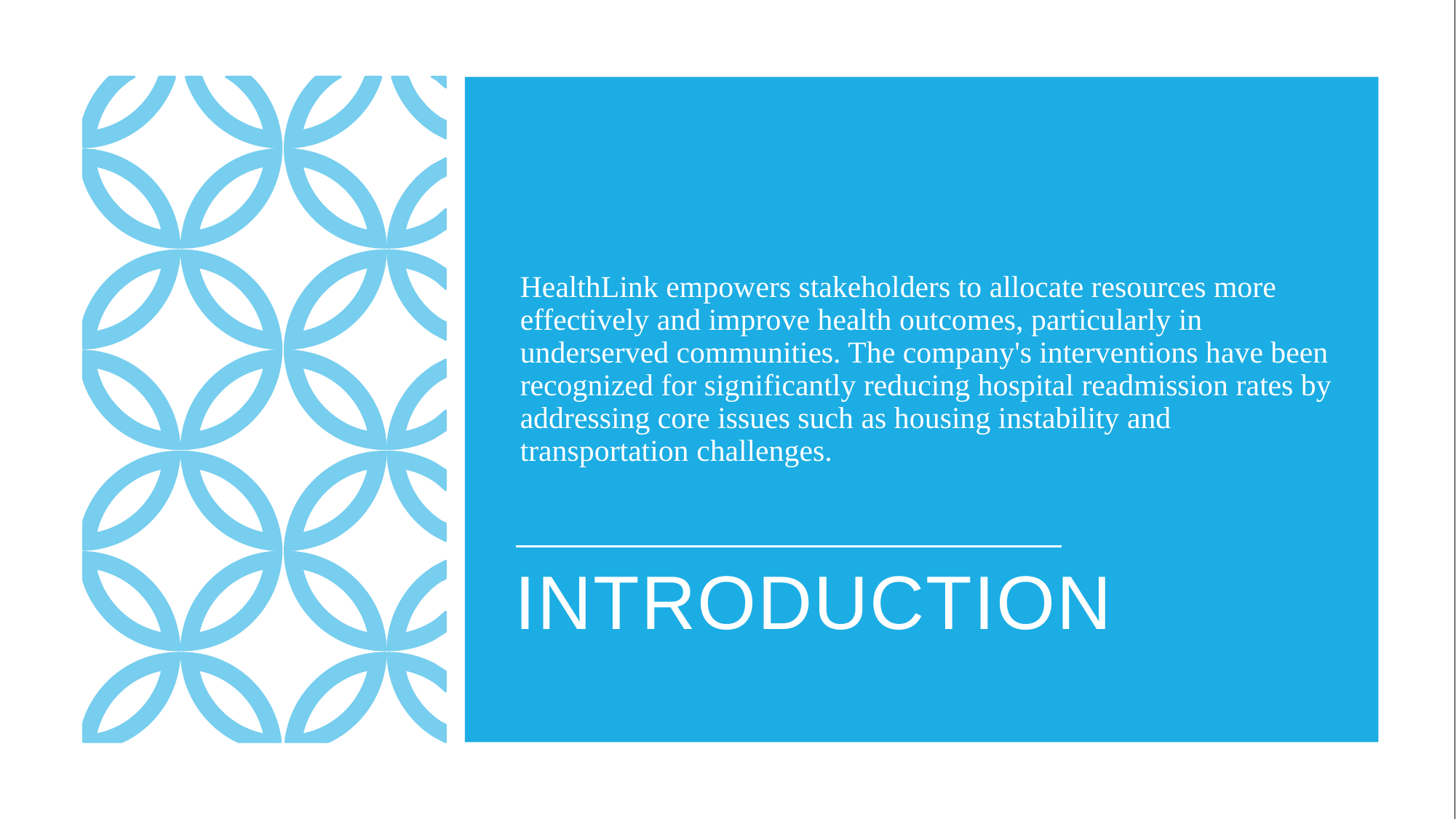

HealthLink empowers stakeholders to allocate resources more effectively and improve health outcomes, particularly in underserved communities. The company's interventions have been recognized for significantly reducing hospital readmission rates by addressing core issues such as housing instability and transportation challenges.

# INTRODUCTION